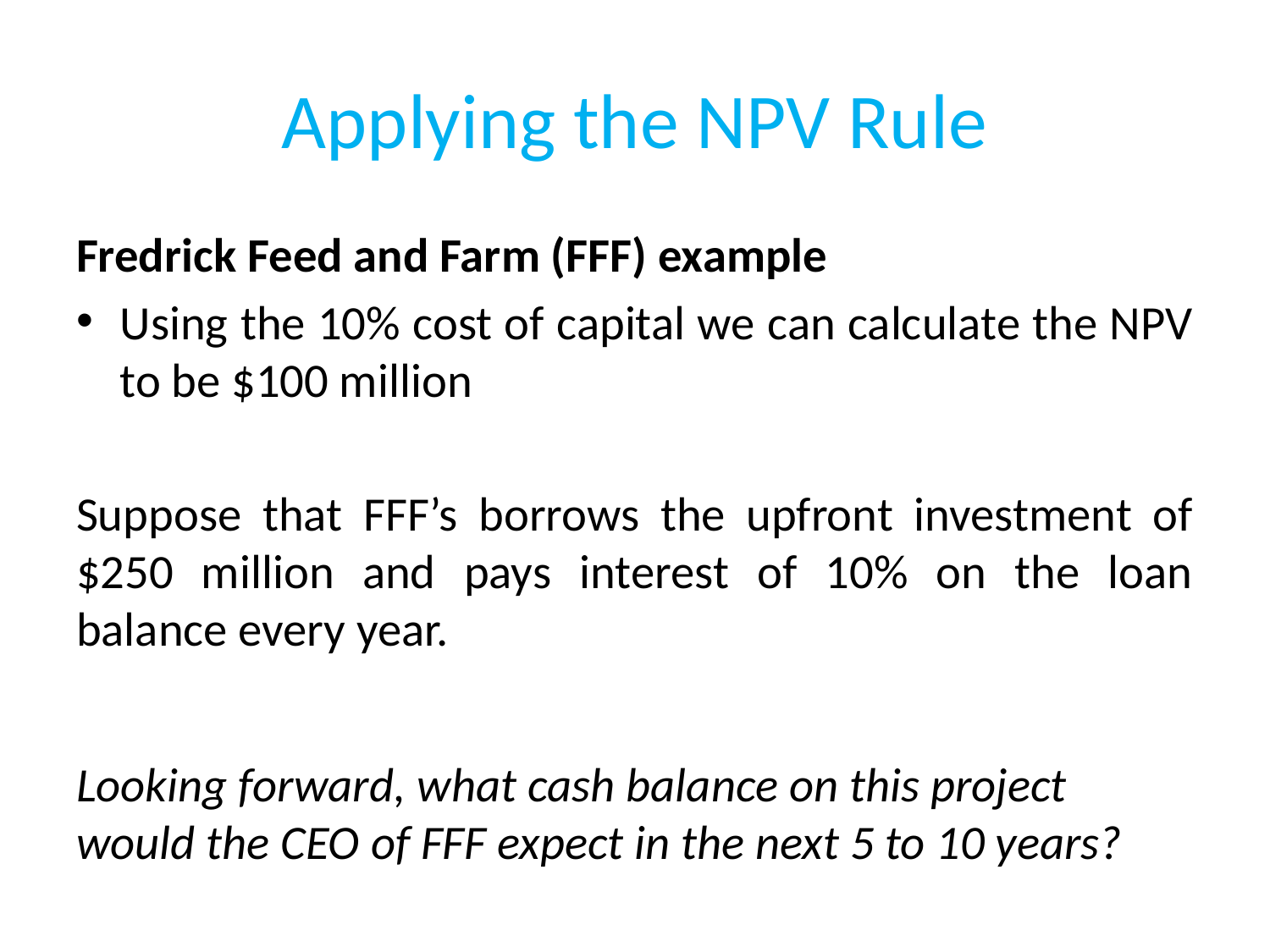

# Applying the NPV Rule
Fredrick Feed and Farm (FFF) example
Using the 10% cost of capital we can calculate the NPV to be $100 million

Suppose that FFF’s borrows the upfront investment of $250 million and pays interest of 10% on the loan balance every year.
Looking forward, what cash balance on this project would the CEO of FFF expect in the next 5 to 10 years?